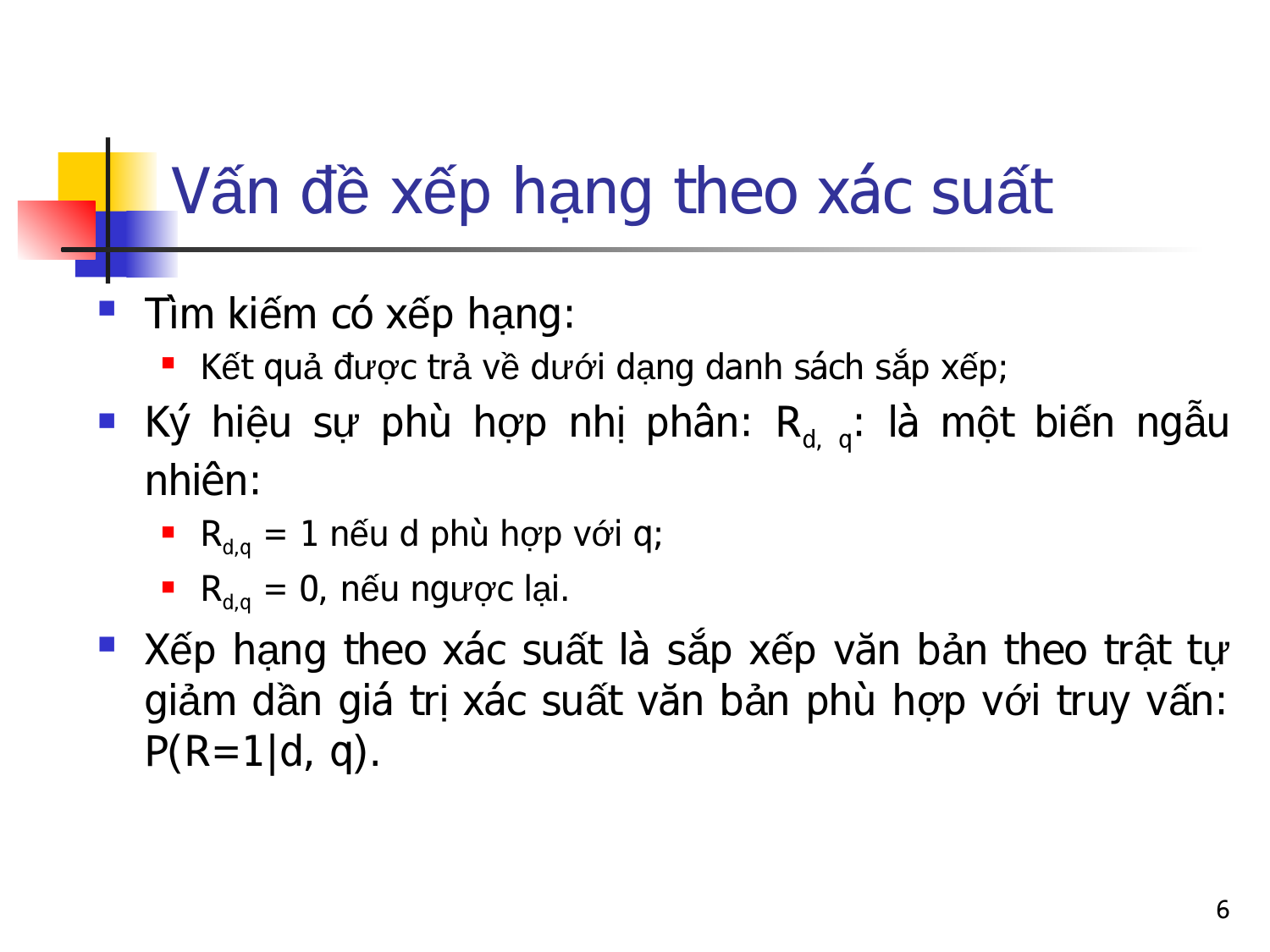

# Vấn đề xếp hạng theo xác suất
Tìm kiếm có xếp hạng:
Kết quả được trả về dưới dạng danh sách sắp xếp;
Ký hiệu sự phù hợp nhị phân: Rd, q: là một biến ngẫu nhiên:
Rd,q = 1 nếu d phù hợp với q;
Rd,q = 0, nếu ngược lại.
Xếp hạng theo xác suất là sắp xếp văn bản theo trật tự giảm dần giá trị xác suất văn bản phù hợp với truy vấn: P(R=1|d, q).
6